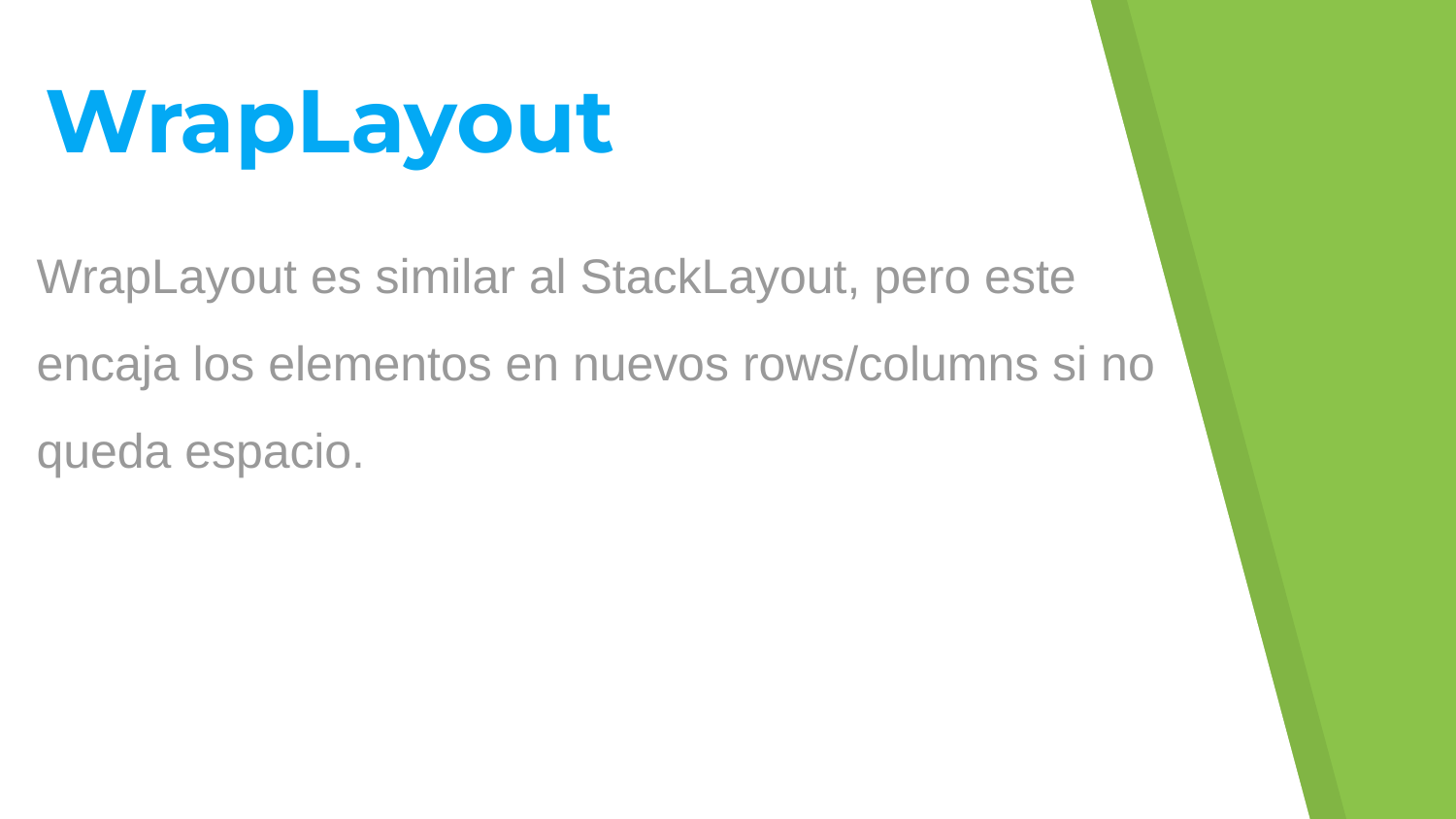

WrapLayout
WrapLayout es similar al StackLayout, pero este encaja los elementos en nuevos rows/columns si no queda espacio.